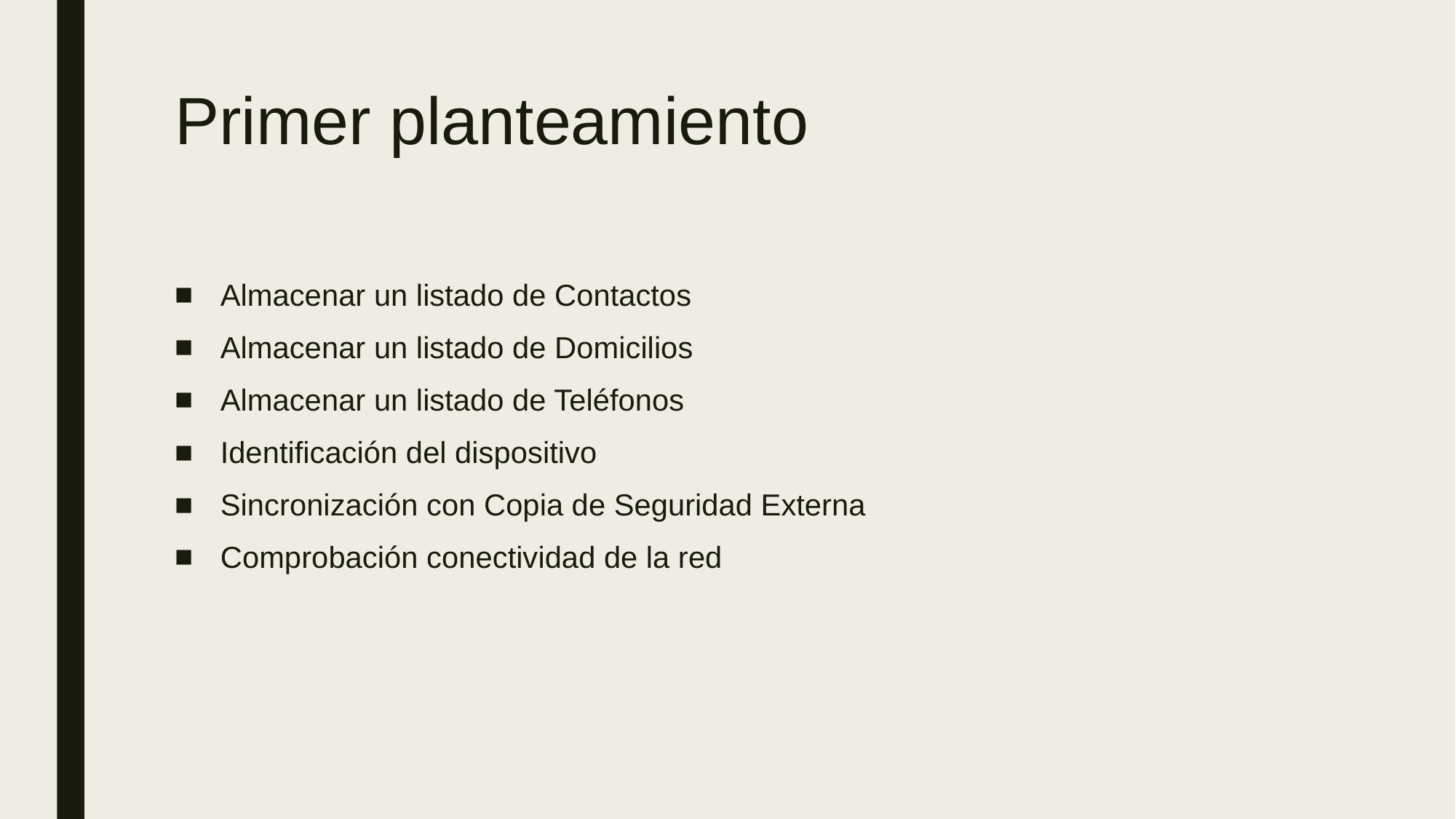

# Primer planteamiento
Almacenar un listado de Contactos
Almacenar un listado de Domicilios
Almacenar un listado de Teléfonos
Identificación del dispositivo
Sincronización con Copia de Seguridad Externa
Comprobación conectividad de la red